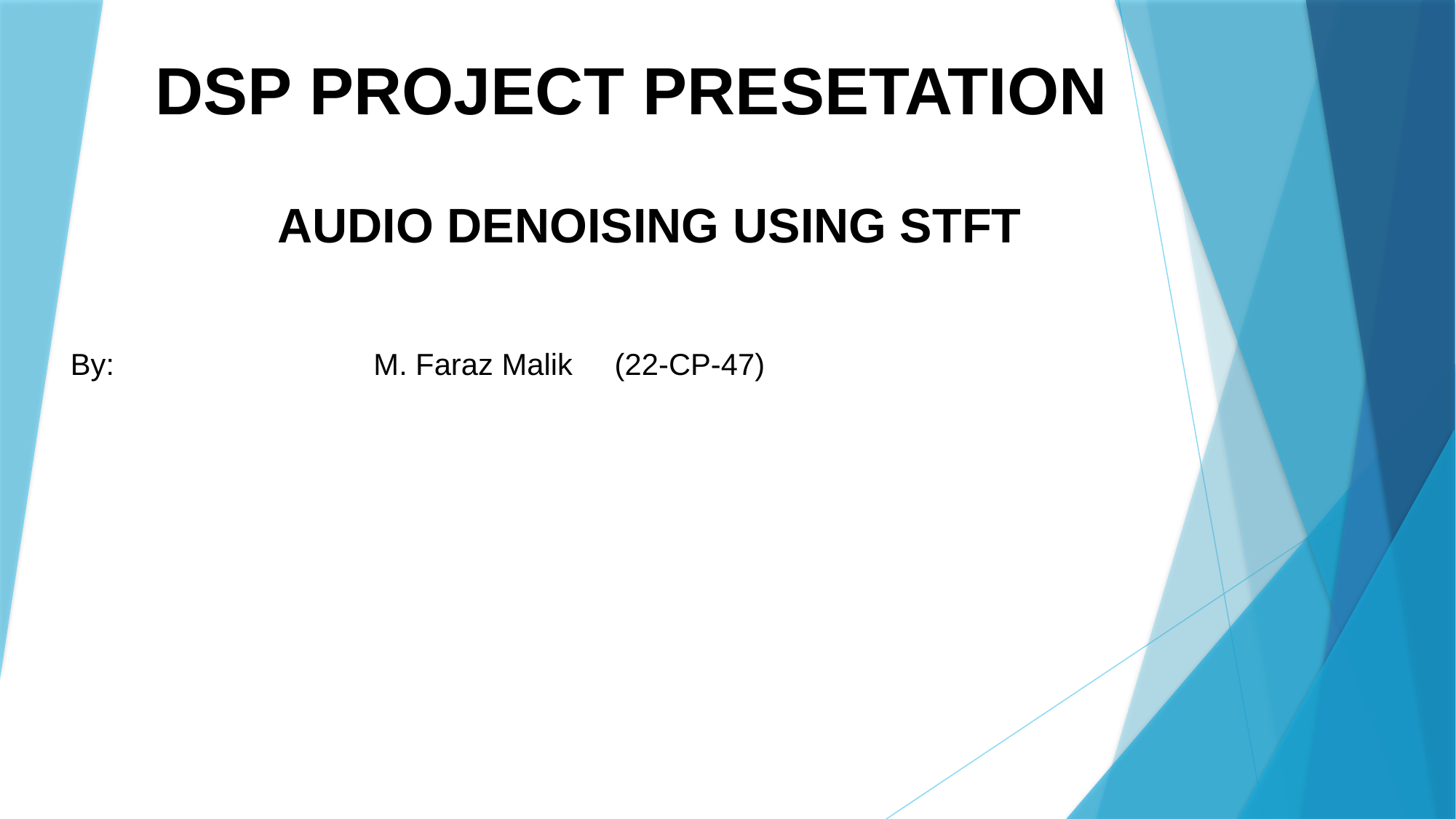

# DSP PROJECT PRESETATION
AUDIO DENOISING USING STFT

By:                               M. Faraz Malik     (22-CP-47)